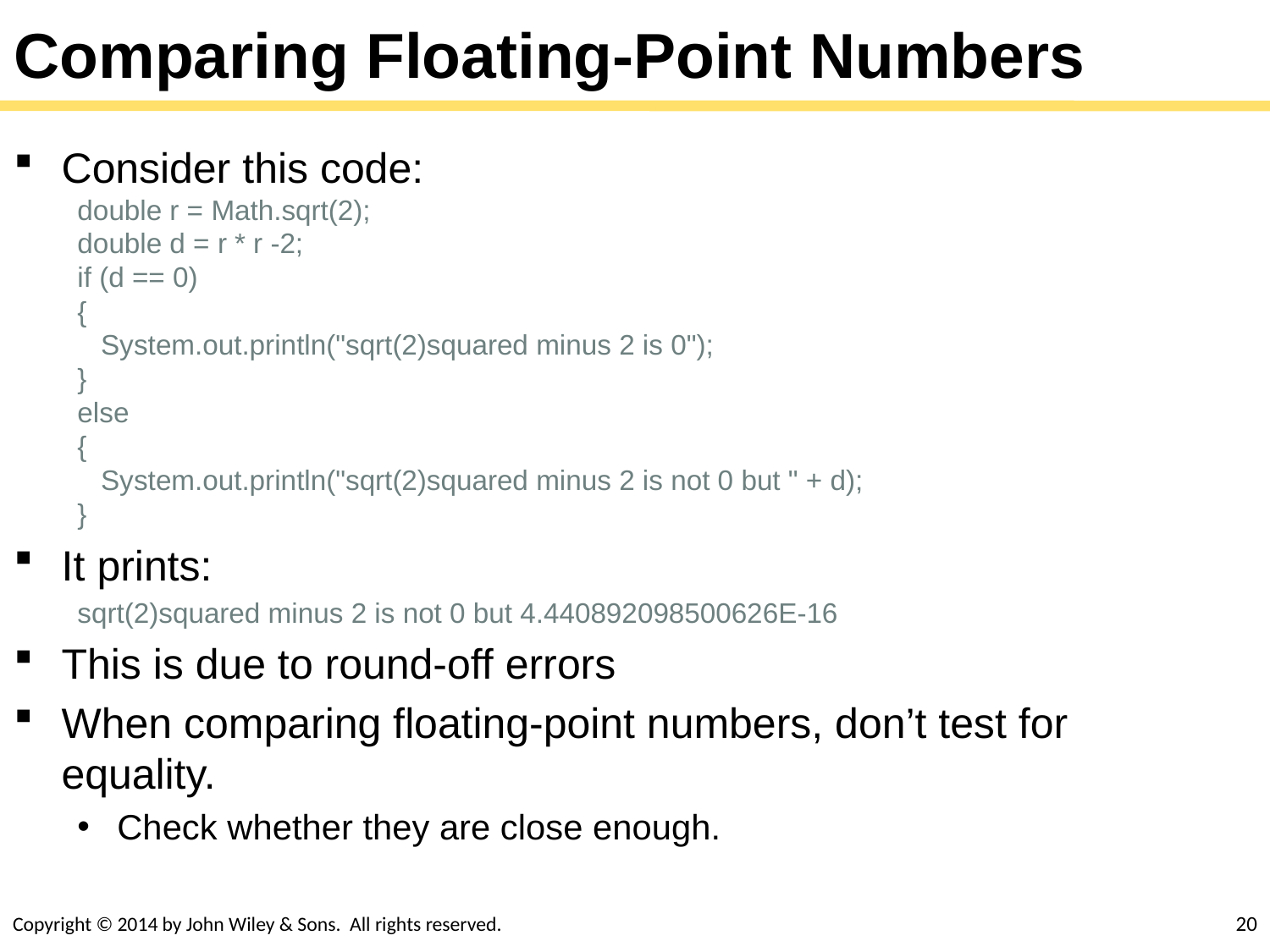

# Comparing Floating-Point Numbers
Consider this code:
double r = Math.sqrt(2);
double d = r * r -2;
if (d == 0)
{
   System.out.println("sqrt(2)squared minus 2 is 0");
}
else
{
   System.out.println("sqrt(2)squared minus 2 is not 0 but " + d);
}
It prints:
sqrt(2)squared minus 2 is not 0 but 4.440892098500626E-16
This is due to round-off errors
When comparing floating-point numbers, don’t test for equality.
Check whether they are close enough.